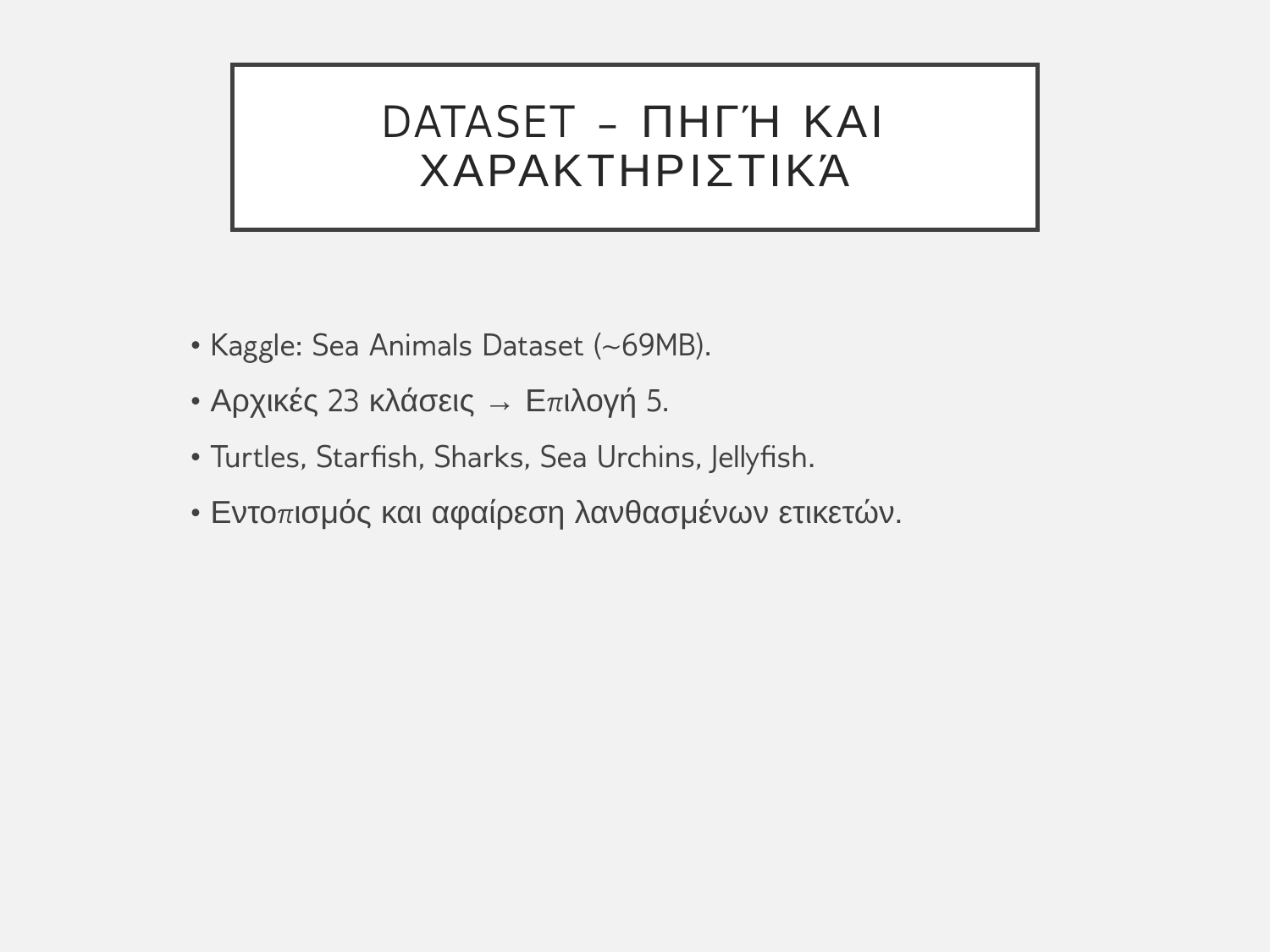

# Dataset – Πηγή και Χαρακτηριστικά
• Kaggle: Sea Animals Dataset (~69MB).
• Αρχικές 23 κλάσεις → Επιλογή 5.
• Turtles, Starfish, Sharks, Sea Urchins, Jellyfish.
• Εντοπισμός και αφαίρεση λανθασμένων ετικετών.